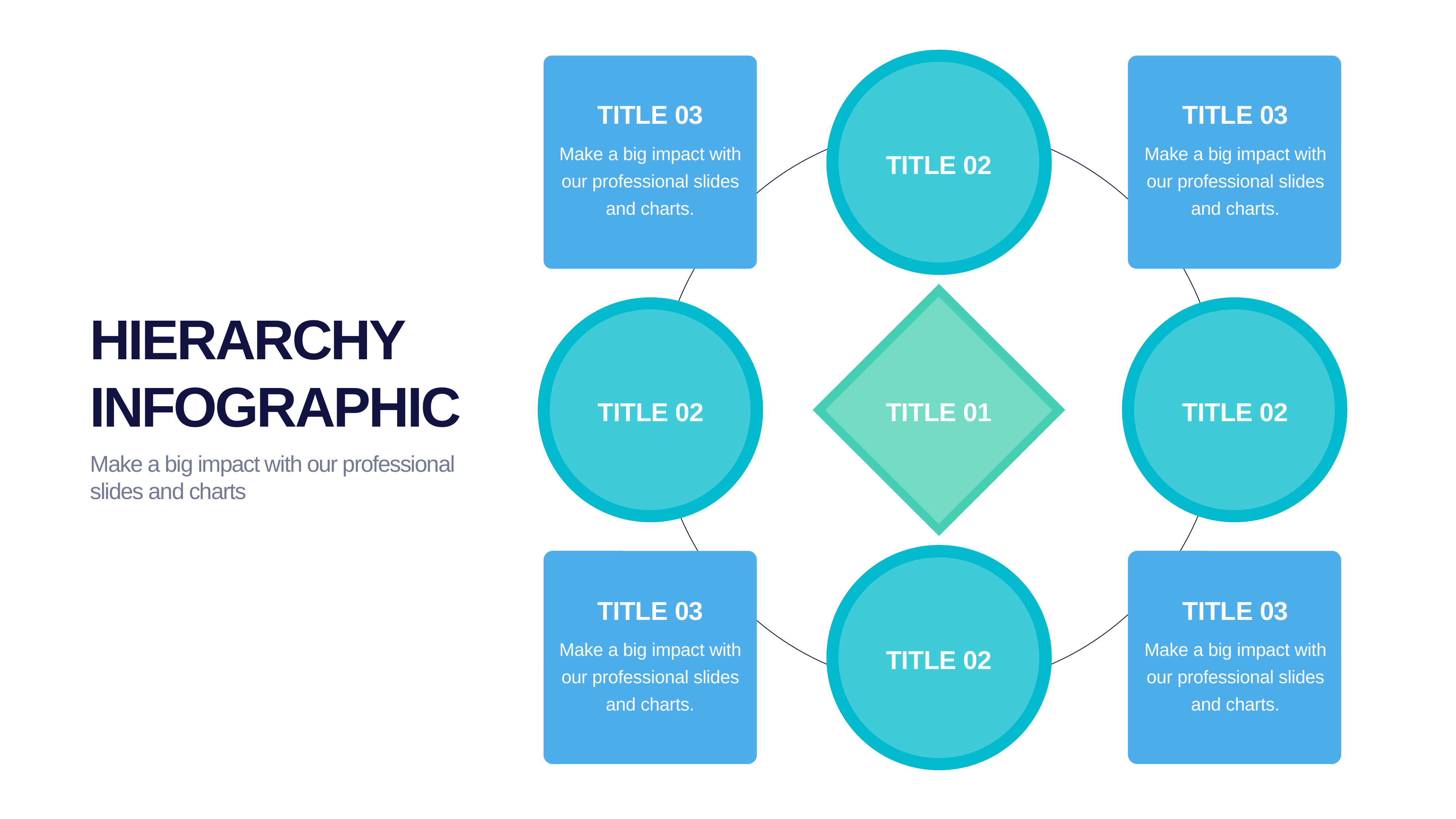

TITLE 03
TITLE 03

Make a big impact with our professional slides and charts.
Make a big impact with our professional slides and charts.
TITLE 02

HIERARCHY INFOGRAPHIC

TITLE 02
TITLE 01
TITLE 02
Make a big impact with our professional slides and charts

TITLE 03
TITLE 03
Make a big impact with our professional slides and charts.
Make a big impact with our professional slides and charts.
TITLE 02